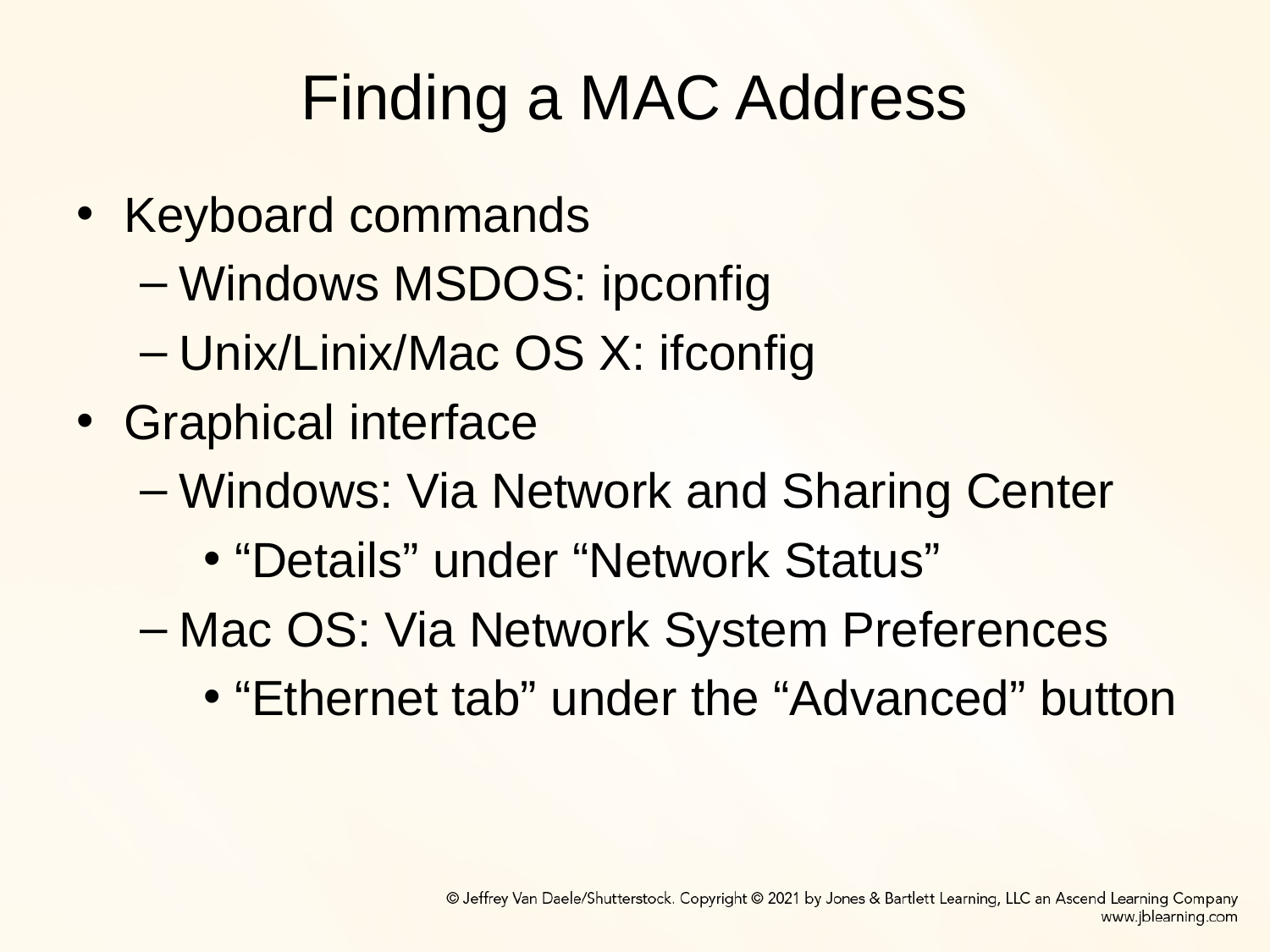

# Finding a MAC Address
Keyboard commands
Windows MSDOS: ipconfig
Unix/Linix/Mac OS X: ifconfig
Graphical interface
Windows: Via Network and Sharing Center
“Details” under “Network Status”
Mac OS: Via Network System Preferences
“Ethernet tab” under the “Advanced” button